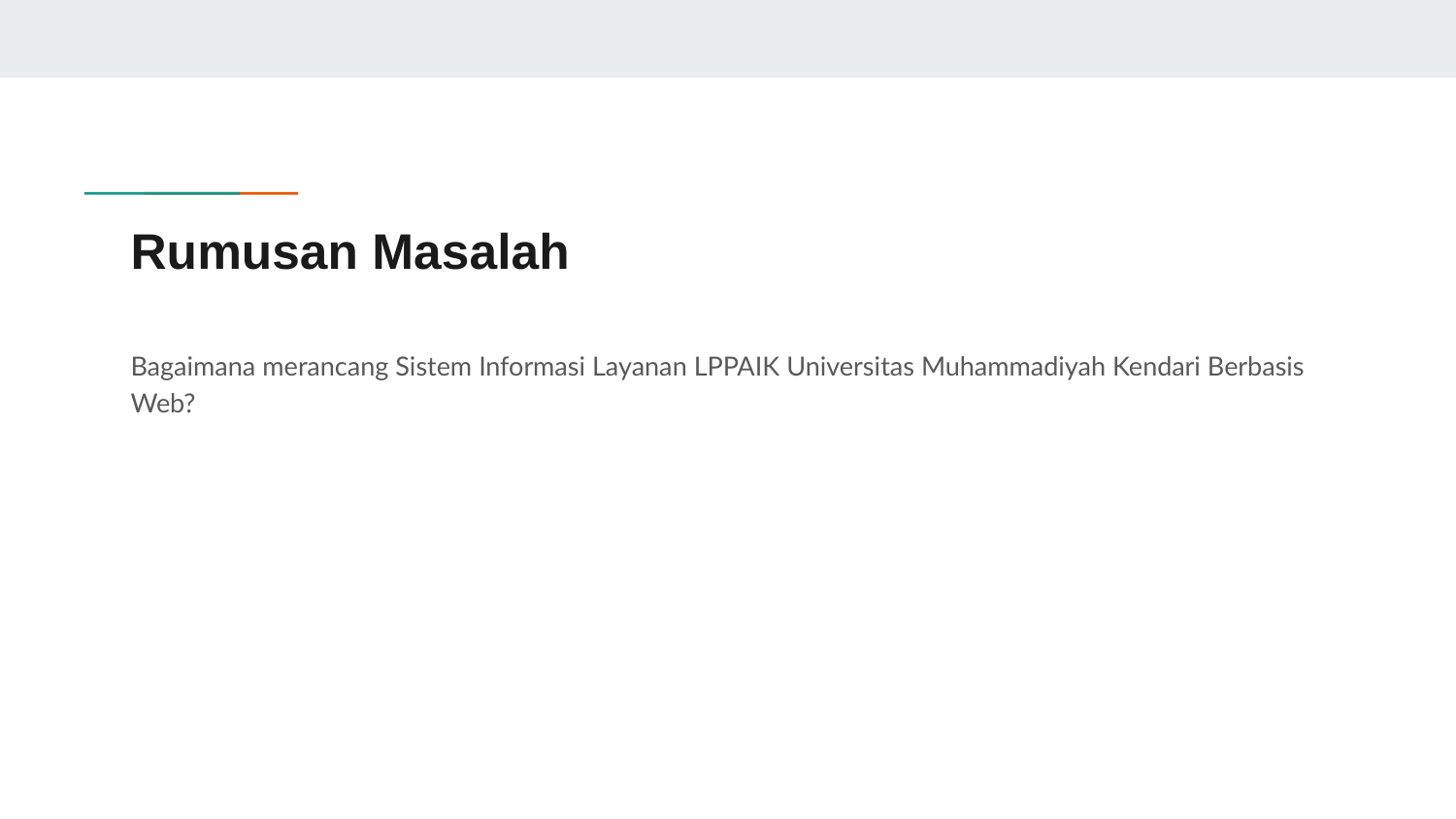

# Rumusan Masalah
Bagaimana merancang Sistem Informasi Layanan LPPAIK Universitas Muhammadiyah Kendari Berbasis Web?